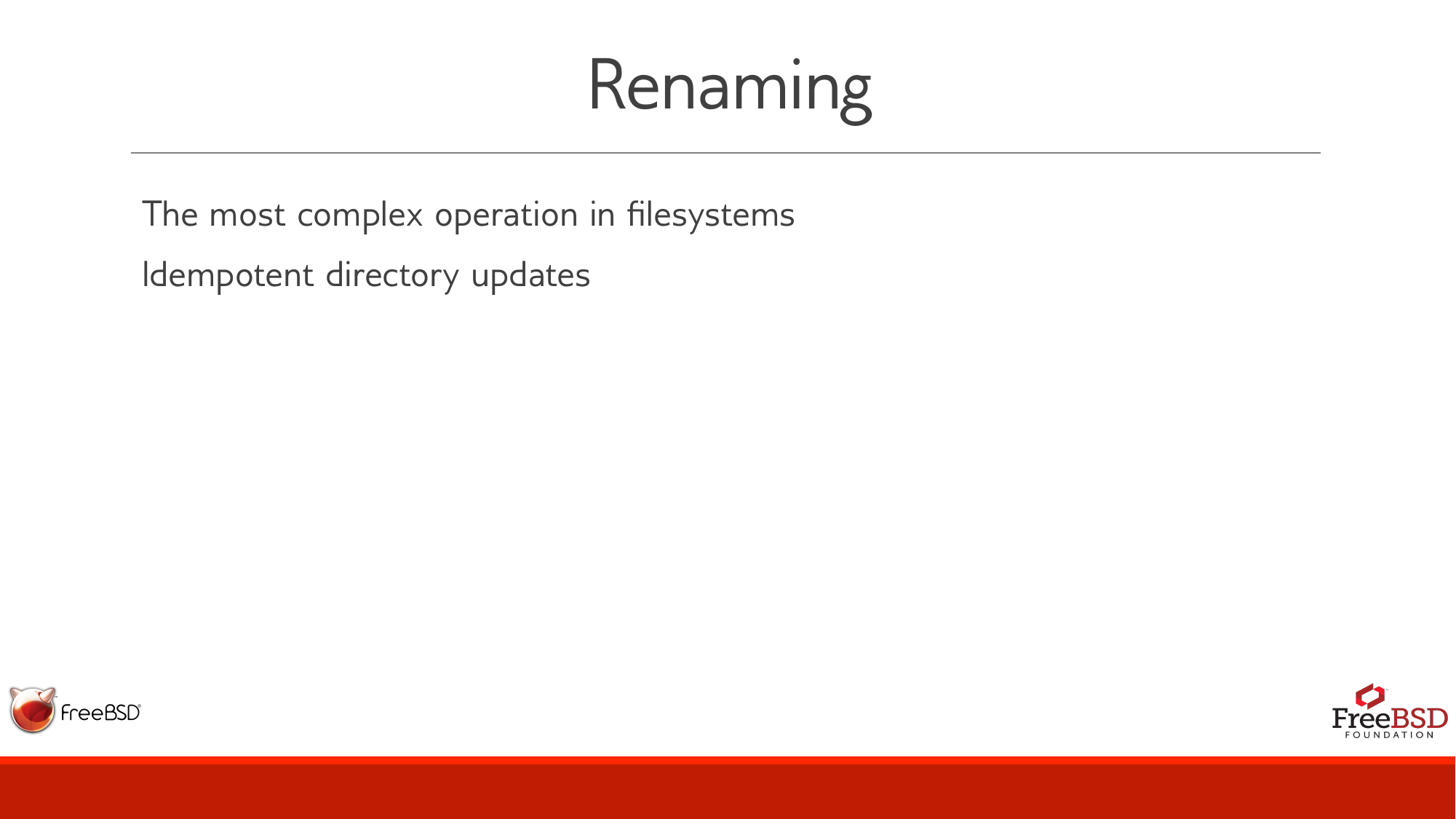

# Renaming
The most complex operation in filesystems
Idempotent directory updates